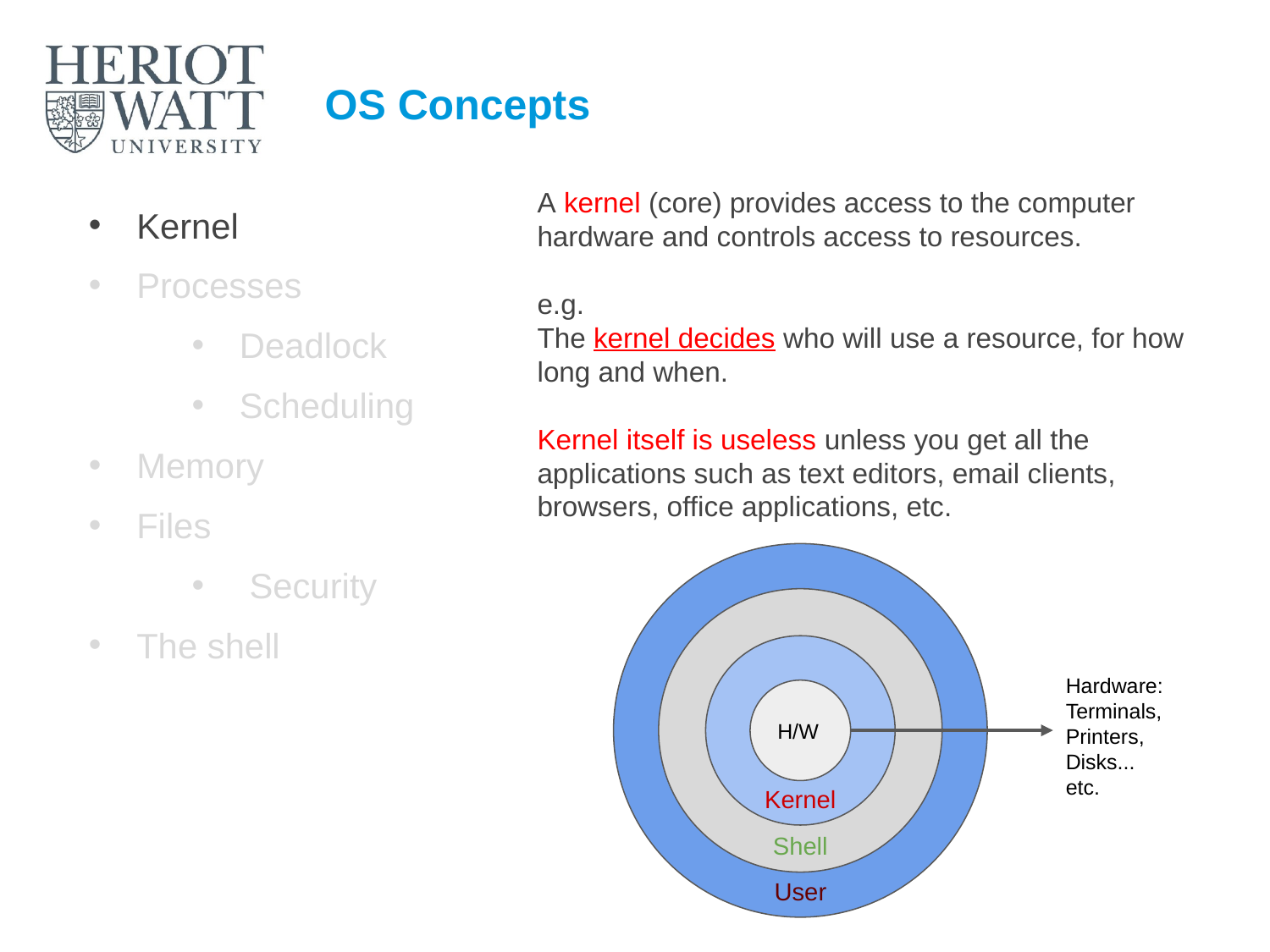

# OS Concepts
A kernel (core) provides access to the computer hardware and controls access to resources.

e.g.
The kernel decides who will use a resource, for how long and when.

Kernel itself is useless unless you get all the applications such as text editors, email clients, browsers, office applications, etc.
Kernel
Processes
Deadlock
Scheduling
Memory
Files
 Security
The shell

Hardware:
Terminals, Printers, Disks... etc.
H/W
Kernel
Shell
User